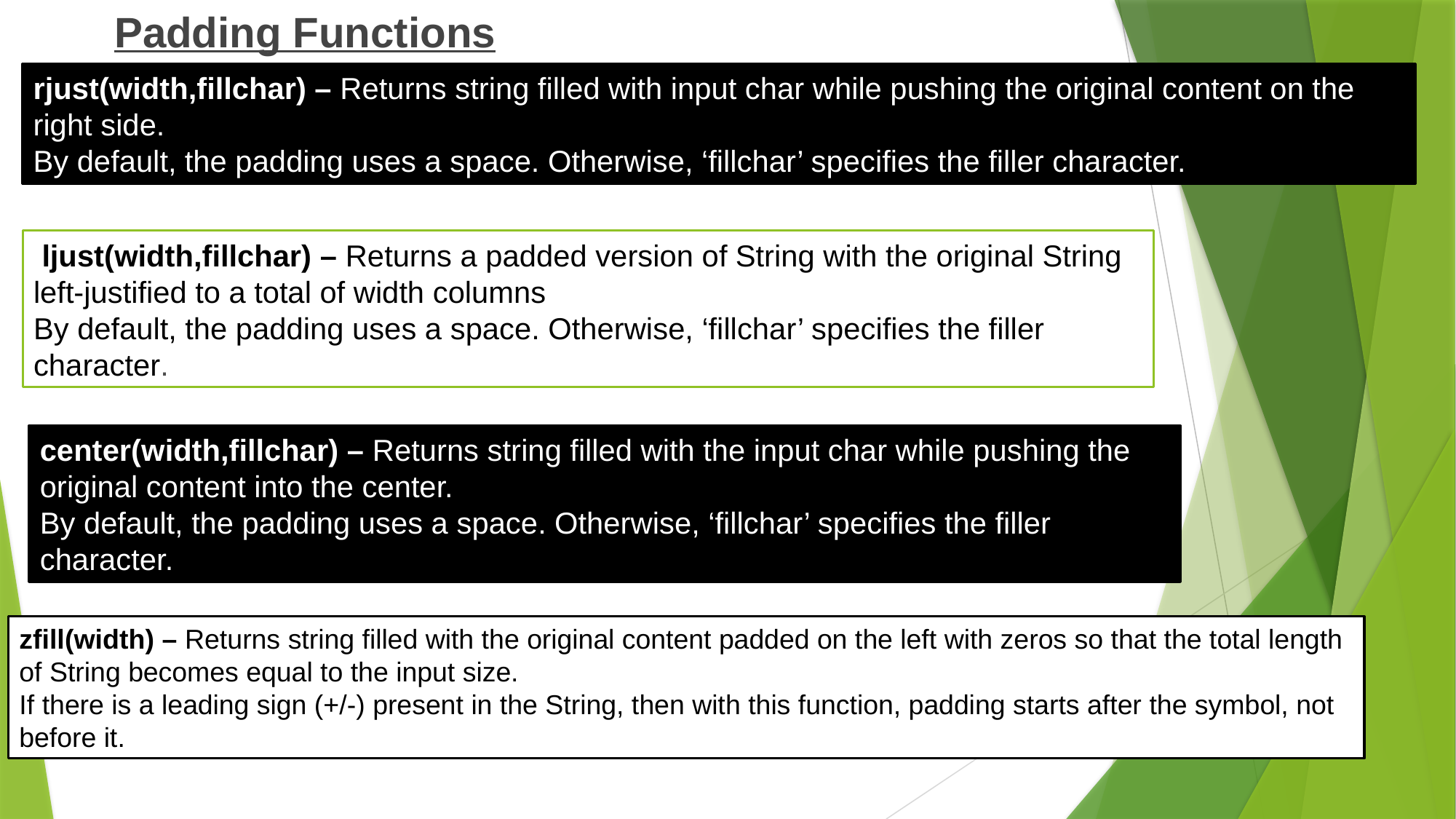

Padding Functions
rjust(width,fillchar) – Returns string filled with input char while pushing the original content on the right side.
By default, the padding uses a space. Otherwise, ‘fillchar’ specifies the filler character.
 ljust(width,fillchar) – Returns a padded version of String with the original String left-justified to a total of width columns
By default, the padding uses a space. Otherwise, ‘fillchar’ specifies the filler character.
center(width,fillchar) – Returns string filled with the input char while pushing the original content into the center.
By default, the padding uses a space. Otherwise, ‘fillchar’ specifies the filler character.
zfill(width) – Returns string filled with the original content padded on the left with zeros so that the total length of String becomes equal to the input size.
If there is a leading sign (+/-) present in the String, then with this function, padding starts after the symbol, not before it.